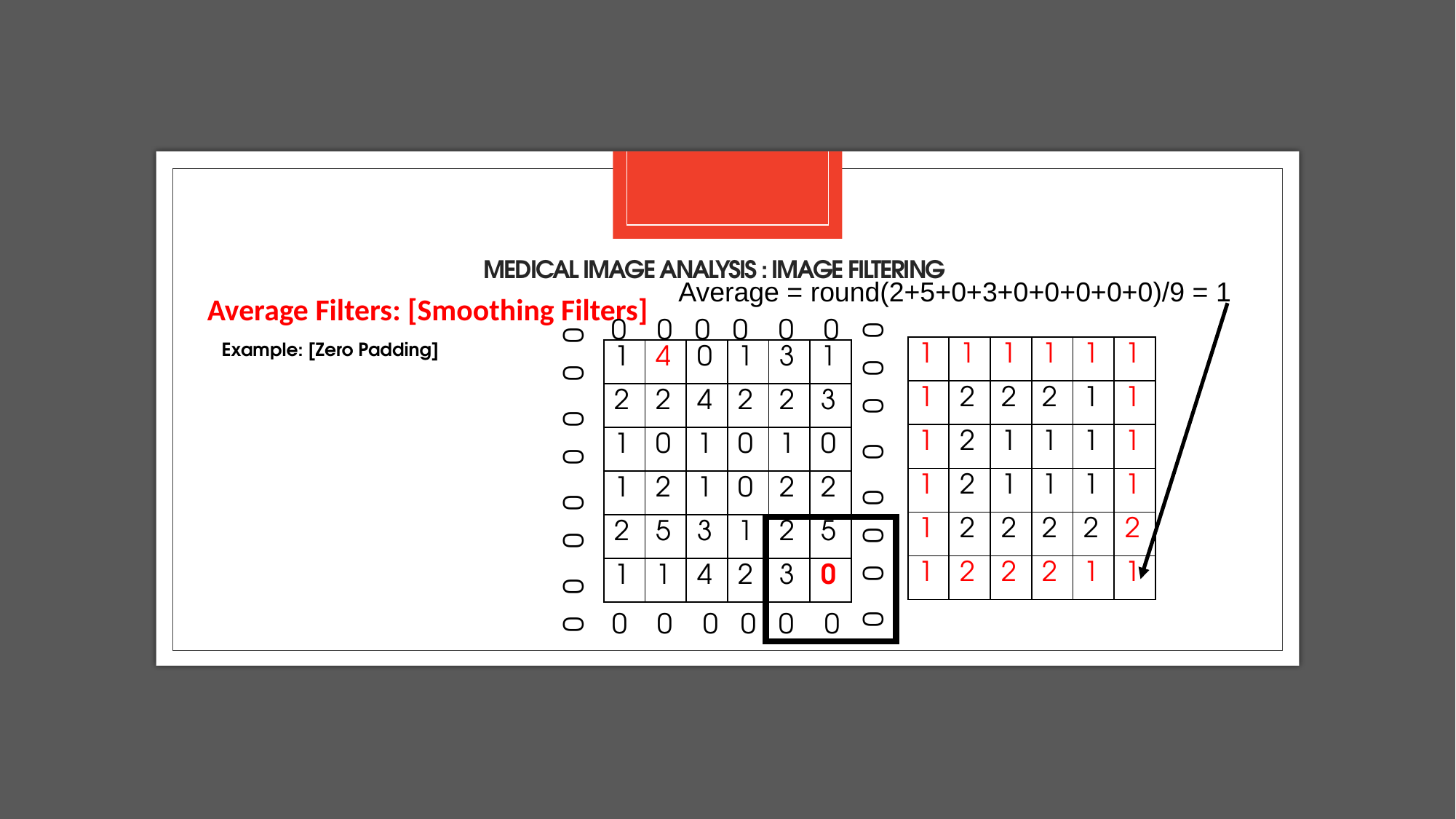

# Medical image analysis : image filtering

Average = round(2+5+0+3+0+0+0+0+0)/9 = 1
Average Filters: [Smoothing Filters]
0    0   0   0    0    0
Example: [Zero Padding]

| 1 | 1 | 1 | 1 | 1 | 1 |
| --- | --- | --- | --- | --- | --- |
| 1 | 2 | 2 | 2 | 1 | 1 |
| 1 | 2 | 1 | 1 | 1 | 1 |
| 1 | 2 | 1 | 1 | 1 | 1 |
| 1 | 2 | 2 | 2 | 2 | 2 |
| 1 | 2 | 2 | 2 | 1 | 1 |
| 1 | 4 | 0 | 1 | 3 | 1 |
| --- | --- | --- | --- | --- | --- |
| 2 | 2 | 4 | 2 | 2 | 3 |
| 1 | 0 | 1 | 0 | 1 | 0 |
| 1 | 2 | 1 | 0 | 2 | 2 |
| 2 | 5 | 3 | 1 | 2 | 5 |
| 1 | 1 | 4 | 2 | 3 | 0 |
0   0    0   0    0   0    0   0
|  |
| --- |
 0    0    0   0   0    0
0   0   0    0    0   0   0    0